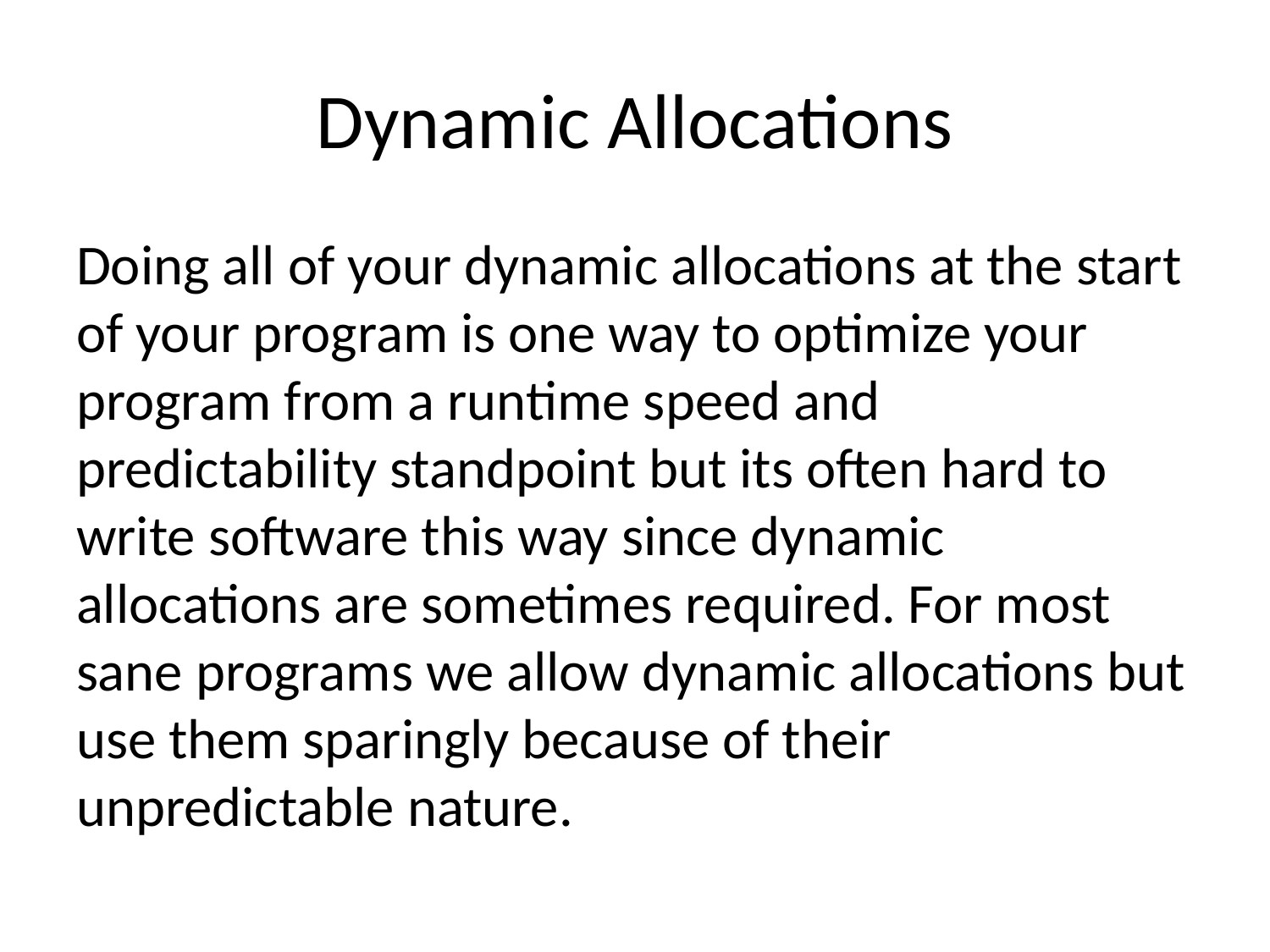

# Dynamic Allocations
Doing all of your dynamic allocations at the start of your program is one way to optimize your program from a runtime speed and predictability standpoint but its often hard to write software this way since dynamic allocations are sometimes required. For most sane programs we allow dynamic allocations but use them sparingly because of their unpredictable nature.